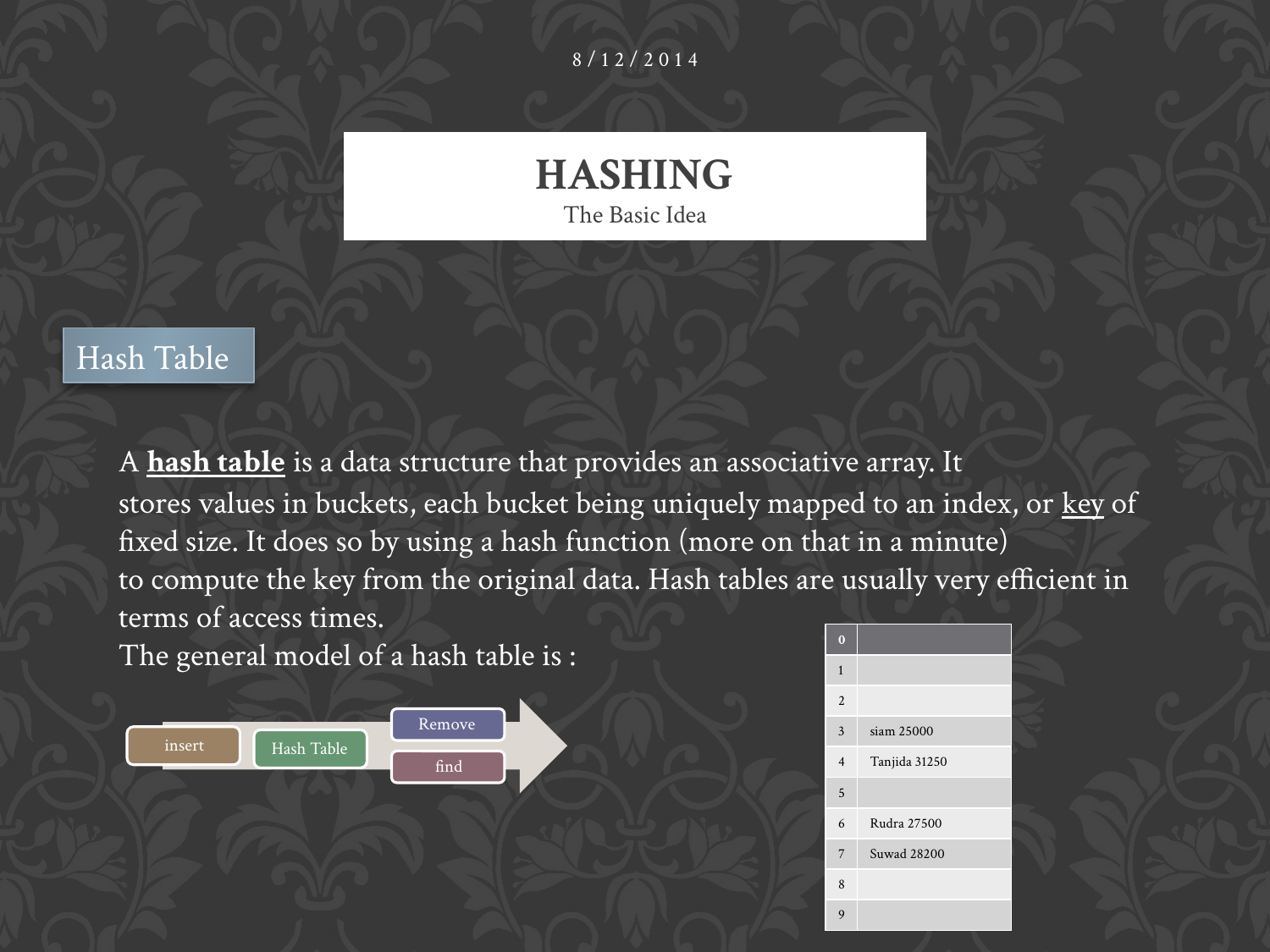

8/12/2014
# Hashing The Basic Idea
Hash Table
A hash table is a data structure that provides an associative array. It stores values in buckets, each bucket being uniquely mapped to an index, or key of fixed size. It does so by using a hash function (more on that in a minute) to compute the key from the original data. Hash tables are usually very efficient in terms of access times.
The general model of a hash table is :
| 0 |  |
| --- | --- |
| 1 |  |
| 2 |  |
| 3 | siam 25000 |
| 4 | Tanjida 31250 |
| 5 |  |
| 6 | Rudra 27500 |
| 7 | Suwad 28200 |
| 8 |  |
| 9 |  |
insert
Hash Table
Remove
find
5